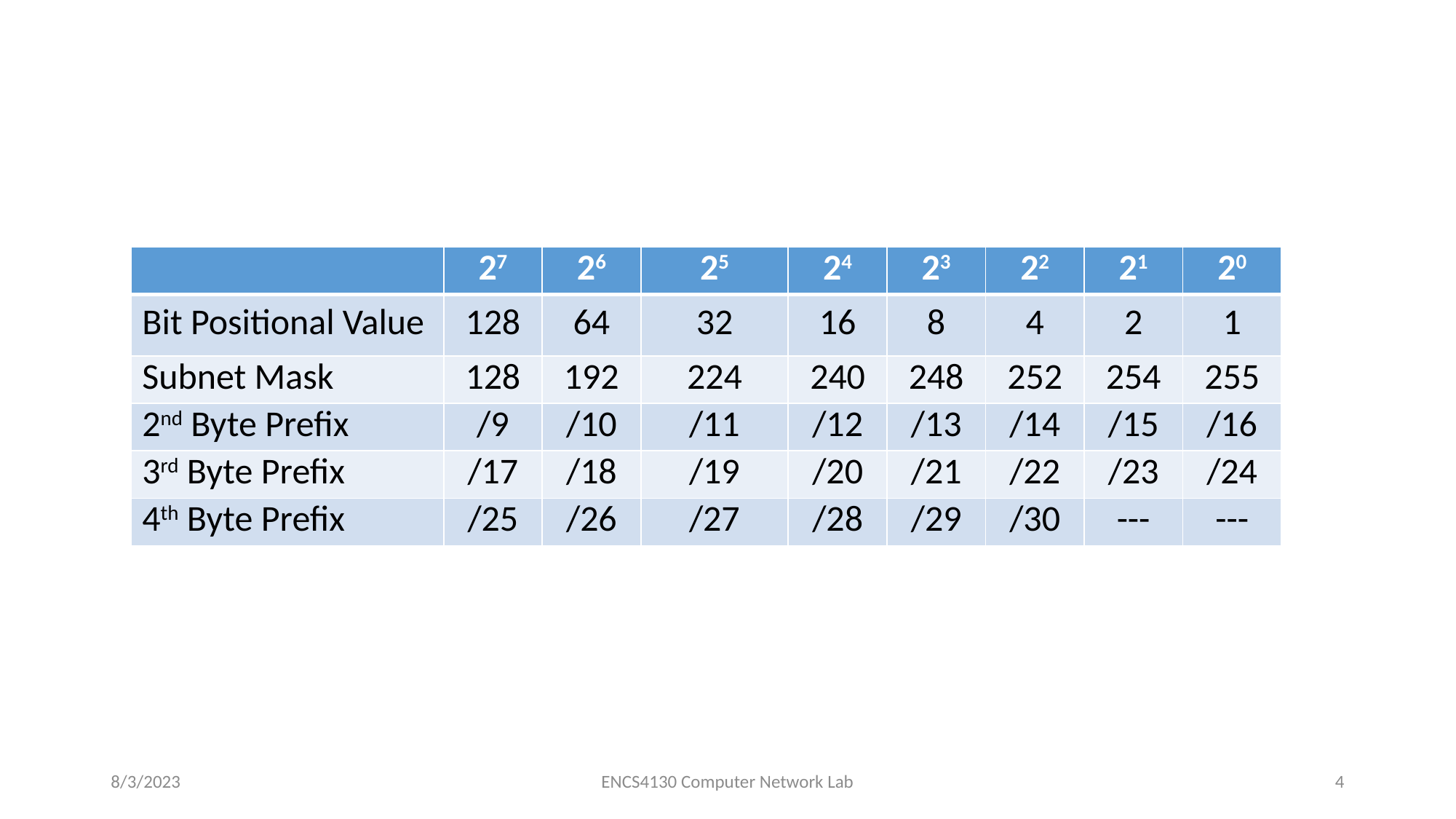

|  | 27 | 26 | 25 | 24 | 23 | 22 | 21 | 20 |
| --- | --- | --- | --- | --- | --- | --- | --- | --- |
| Bit Positional Value | 128 | 64 | 32 | 16 | 8 | 4 | 2 | 1 |
| Subnet Mask | 128 | 192 | 224 | 240 | 248 | 252 | 254 | 255 |
| 2nd Byte Prefix | /9 | /10 | /11 | /12 | /13 | /14 | /15 | /16 |
| 3rd Byte Prefix | /17 | /18 | /19 | /20 | /21 | /22 | /23 | /24 |
| 4th Byte Prefix | /25 | /26 | /27 | /28 | /29 | /30 | --- | --- |
8/3/2023
ENCS4130 Computer Network Lab
4